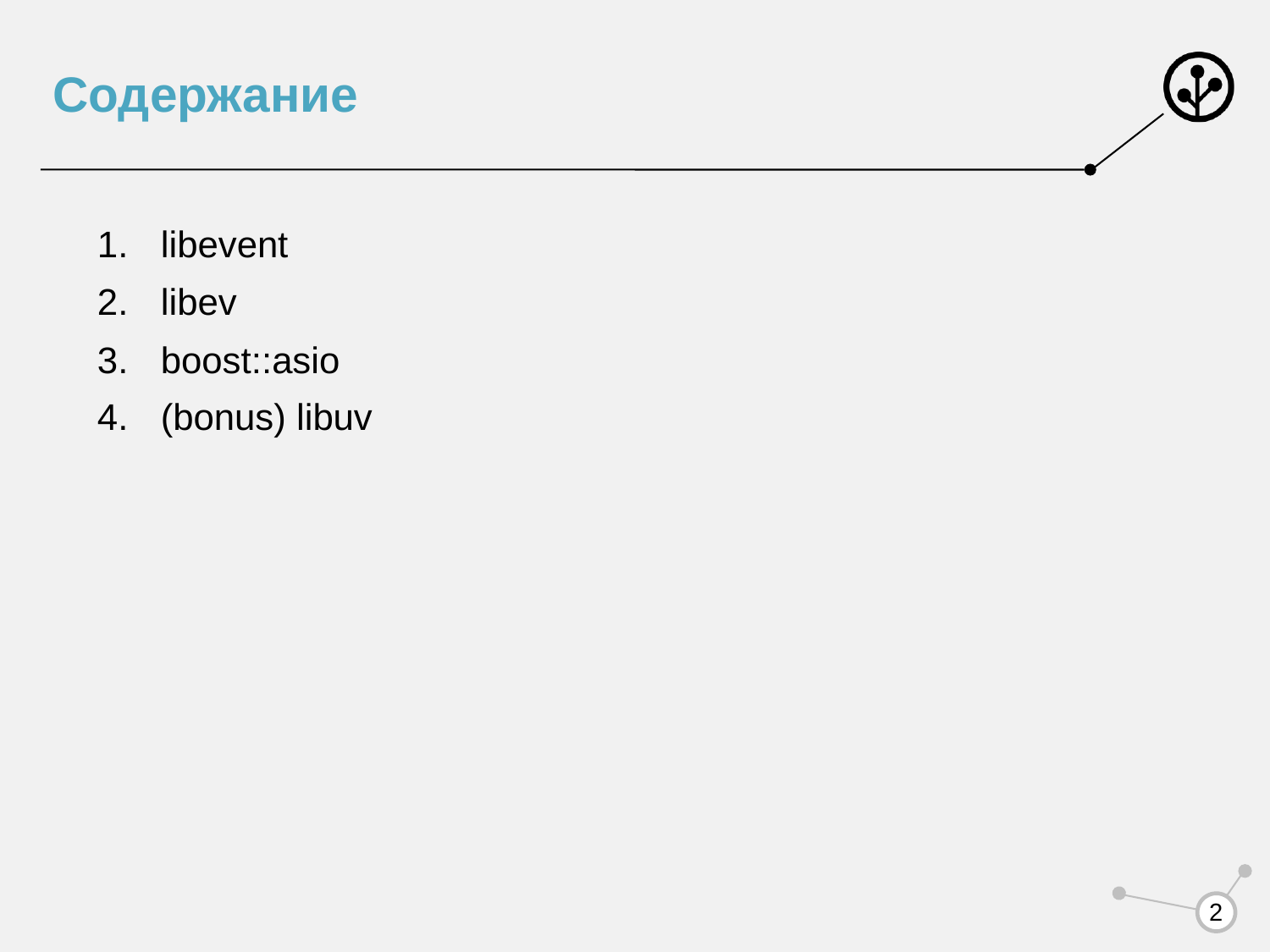

# Содержание
libevent
libev
boost::asio
(bonus) libuv
2